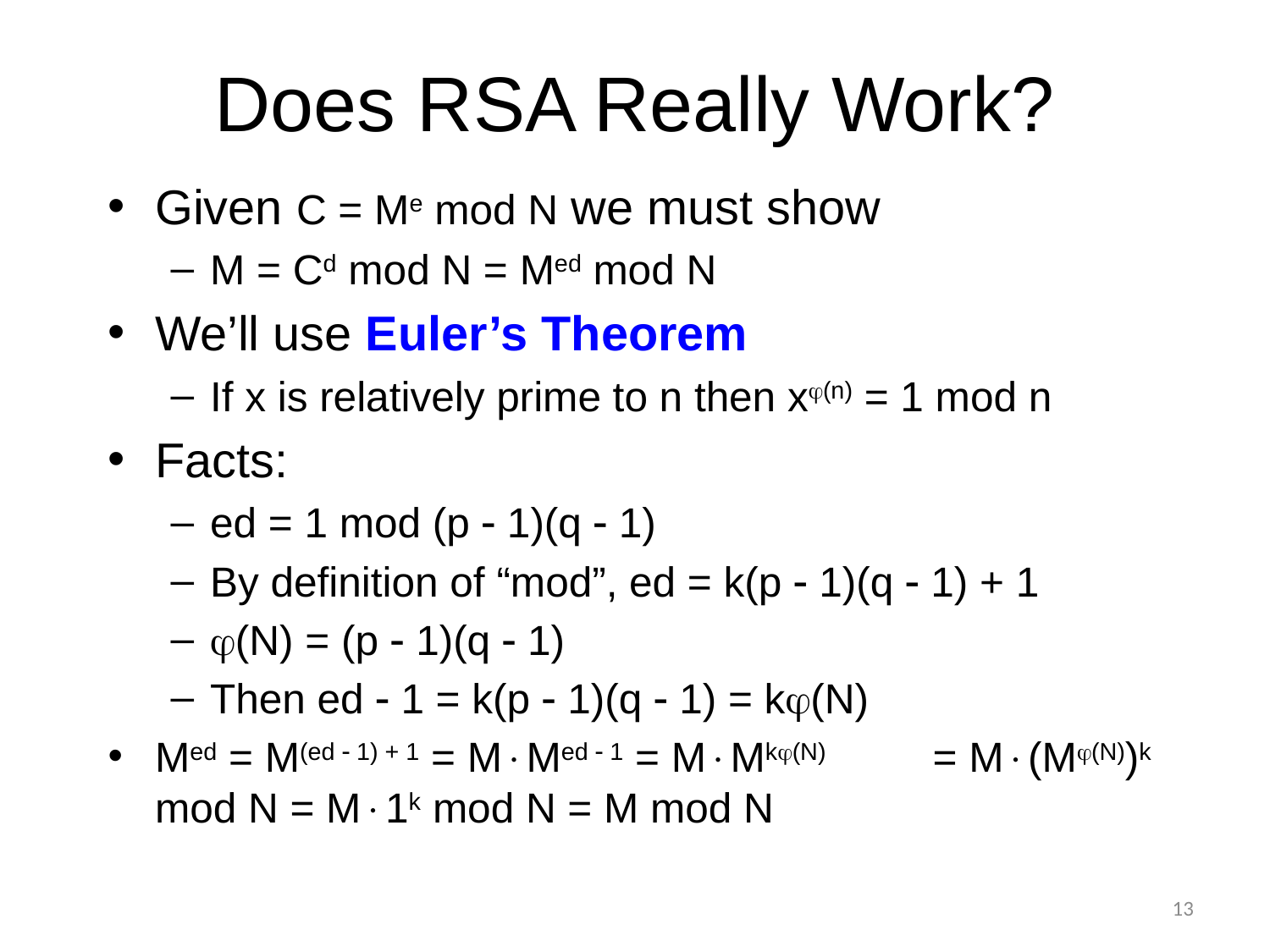

# Does RSA Really Work?
Given C = Me mod N we must show
M = Cd mod N = Med mod N
We’ll use Euler’s Theorem
If x is relatively prime to n then xϕ(n) = 1 mod n
Facts:
ed = 1 mod (p − 1)(q − 1)
By definition of “mod”, ed = k(p − 1)(q − 1) + 1
ϕ(N) = (p − 1)(q − 1)
Then ed − 1 = k(p − 1)(q − 1) = kϕ(N)
Med = M(ed − 1) + 1 = M⋅Med − 1 = M⋅Mkϕ(N) 			  = M⋅(Mϕ(N))k mod N = M⋅1k mod N = M mod N
13